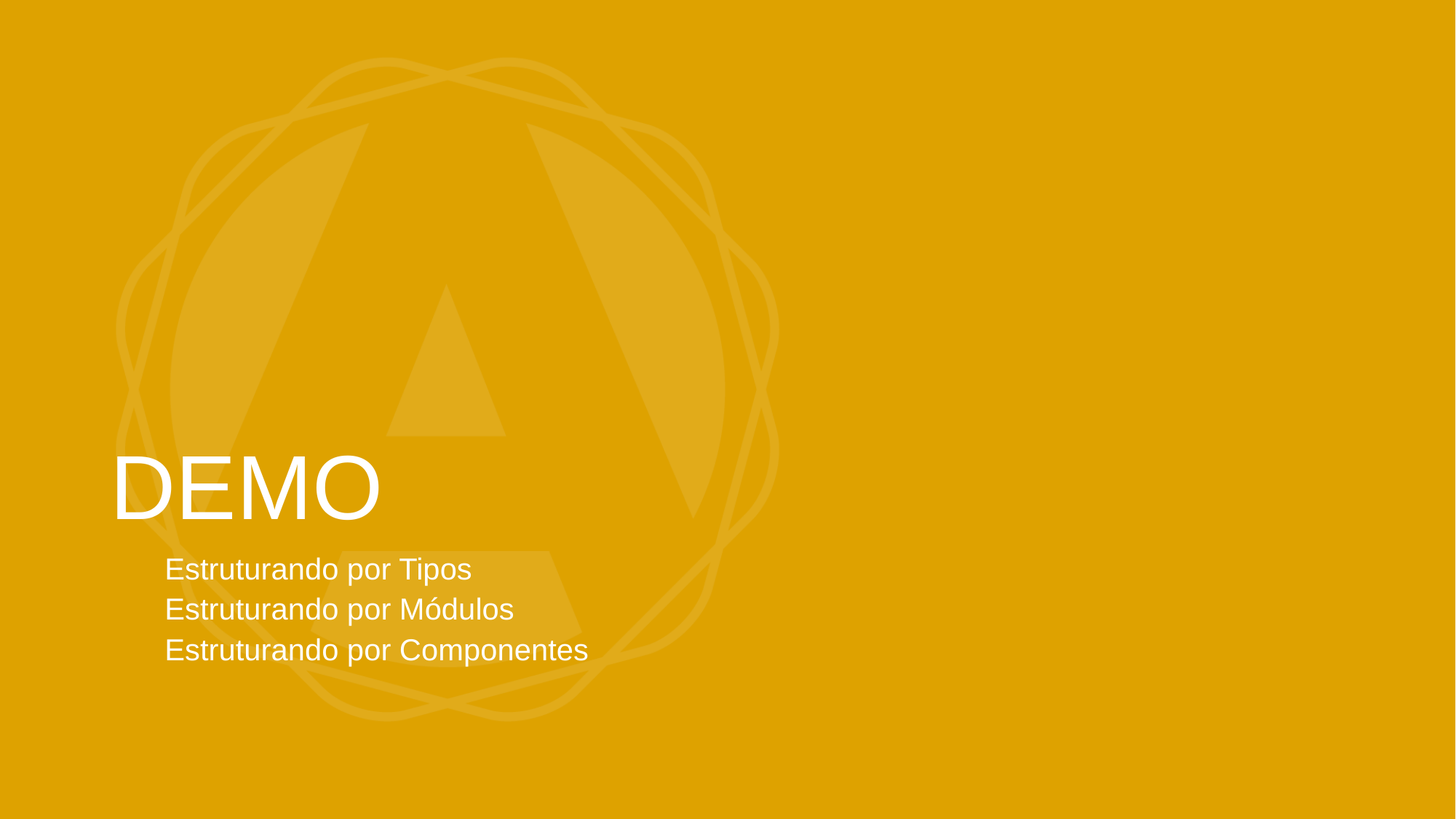

# DEMO
Estruturando por Tipos
Estruturando por Módulos
Estruturando por Componentes